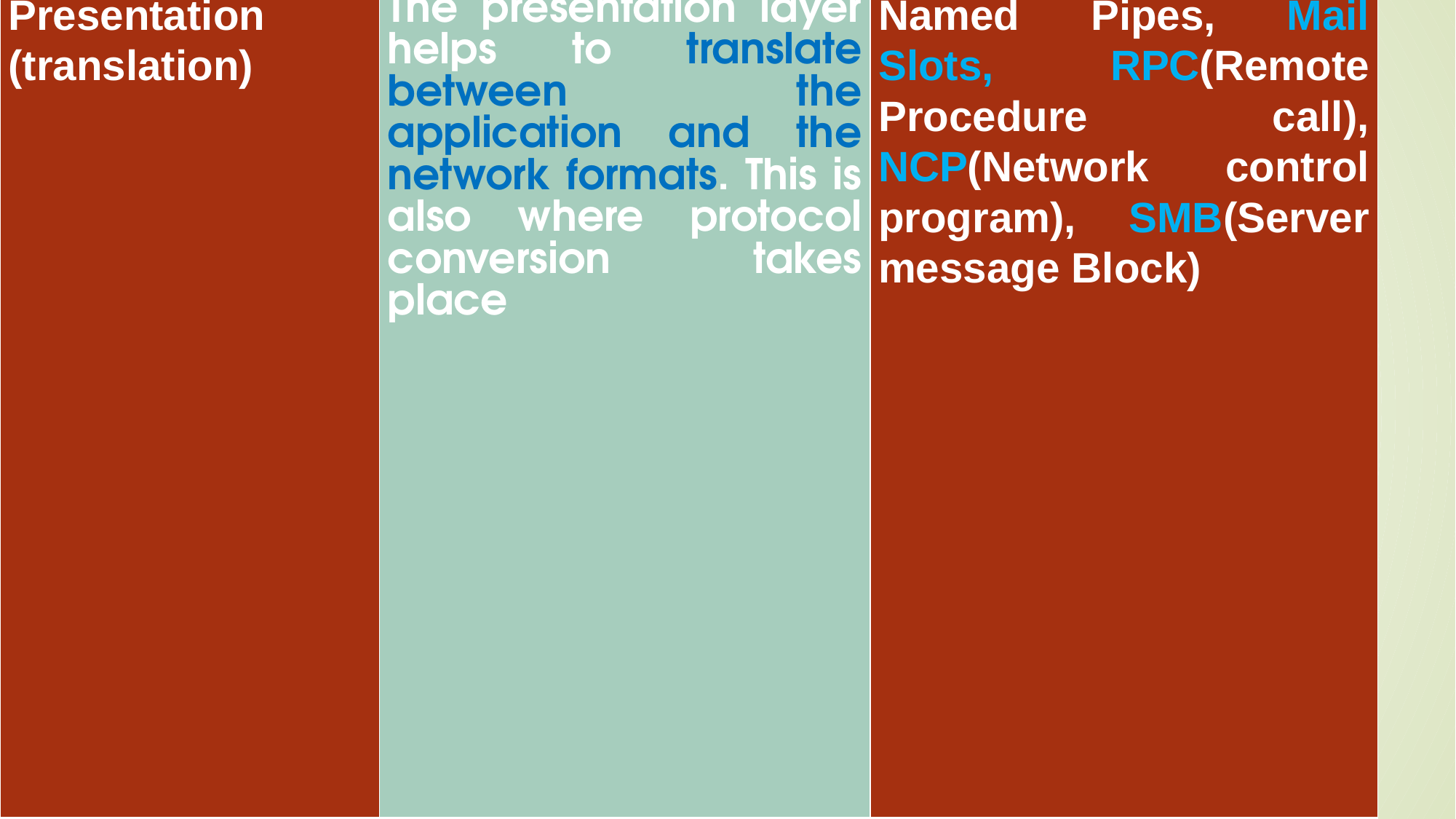

| Presentation (translation) | The presentation layer helps to translate between the application and the network formats. This is also where protocol conversion takes place | Named Pipes, Mail Slots, RPC(Remote Procedure call), NCP(Network control program), SMB(Server message Block) |
| --- | --- | --- |
#